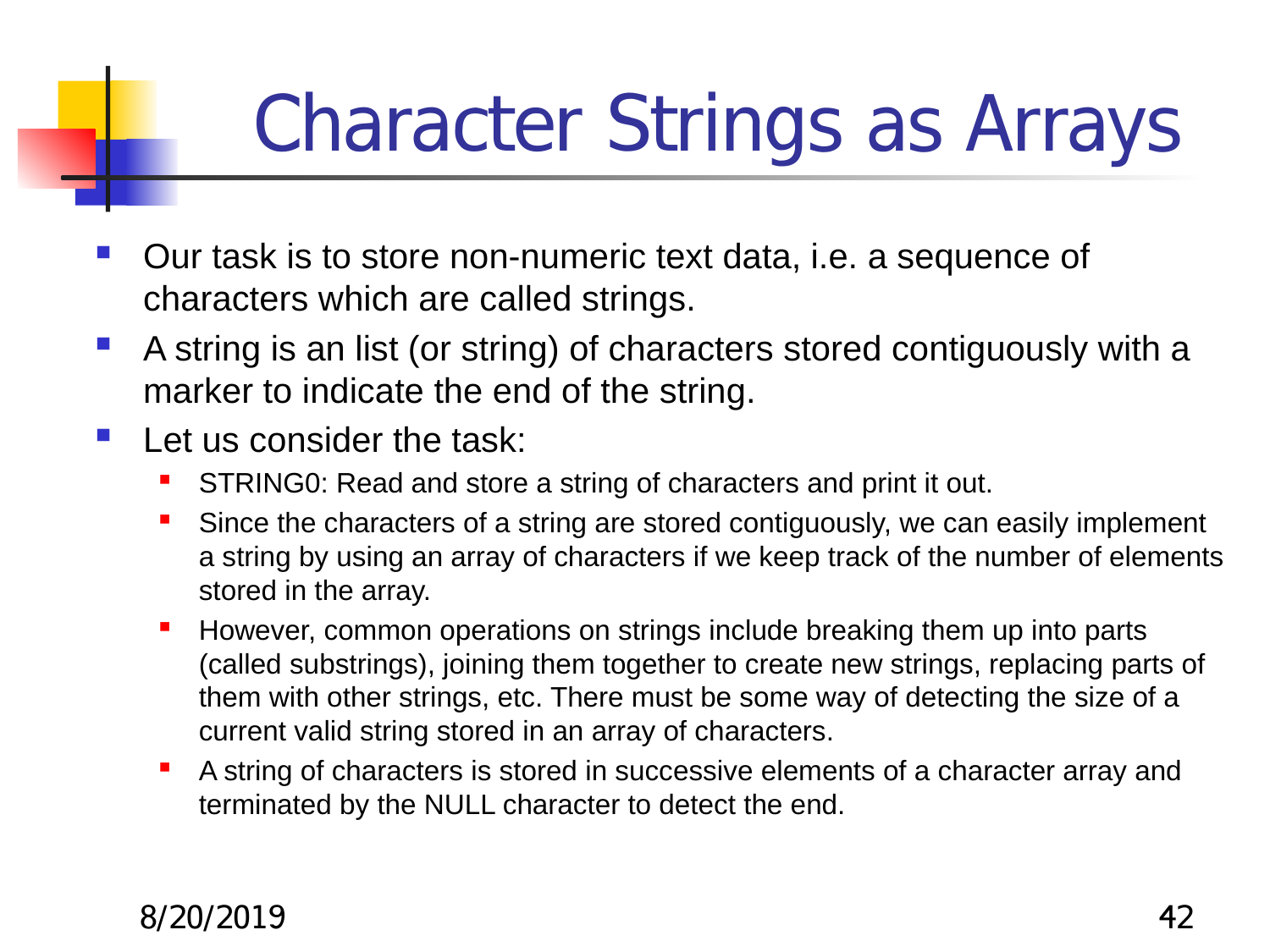

# Character Strings as Arrays
Our task is to store non-numeric text data, i.e. a sequence of characters which are called strings.
A string is an list (or string) of characters stored contiguously with a marker to indicate the end of the string.
Let us consider the task:
STRING0: Read and store a string of characters and print it out.
Since the characters of a string are stored contiguously, we can easily implement a string by using an array of characters if we keep track of the number of elements stored in the array.
However, common operations on strings include breaking them up into parts (called substrings), joining them together to create new strings, replacing parts of them with other strings, etc. There must be some way of detecting the size of a current valid string stored in an array of characters.
A string of characters is stored in successive elements of a character array and terminated by the NULL character to detect the end.
8/20/2019
42